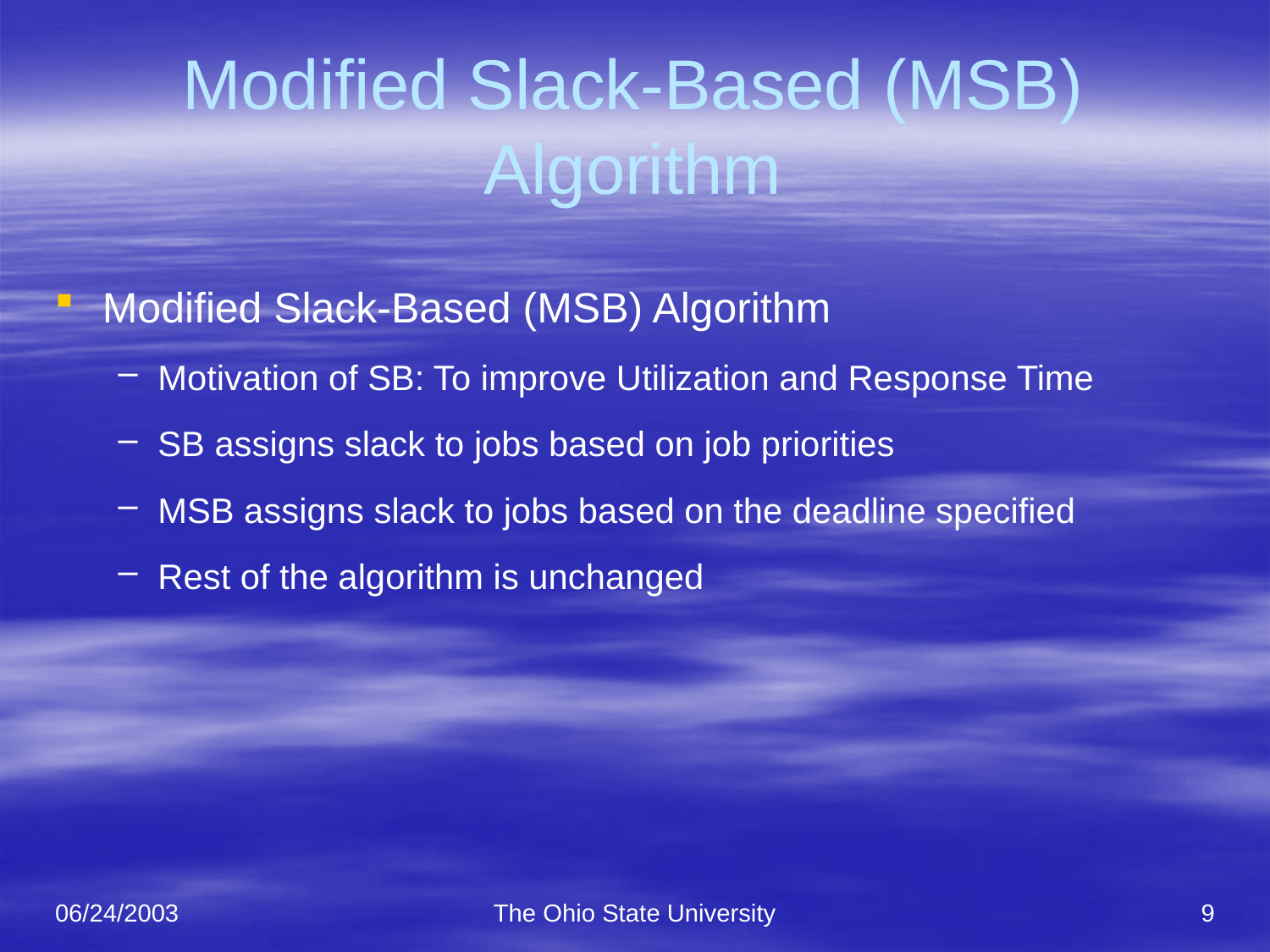

# Modified Slack-Based (MSB) Algorithm
Modified Slack-Based (MSB) Algorithm
Motivation of SB: To improve Utilization and Response Time
SB assigns slack to jobs based on job priorities
MSB assigns slack to jobs based on the deadline specified
Rest of the algorithm is unchanged
06/24/2003
The Ohio State University
9